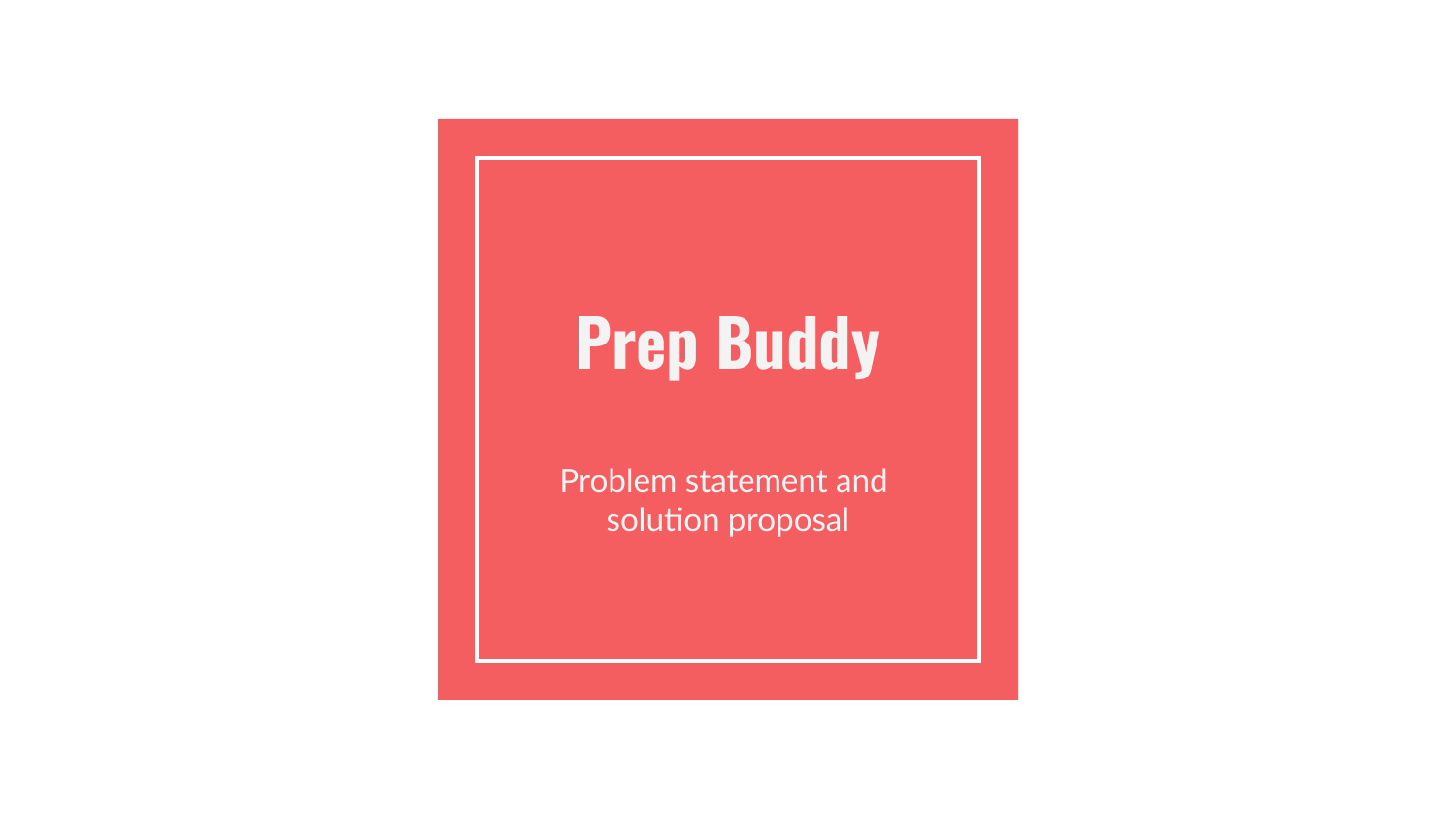

# Prep Buddy
Problem statement and
solution proposal